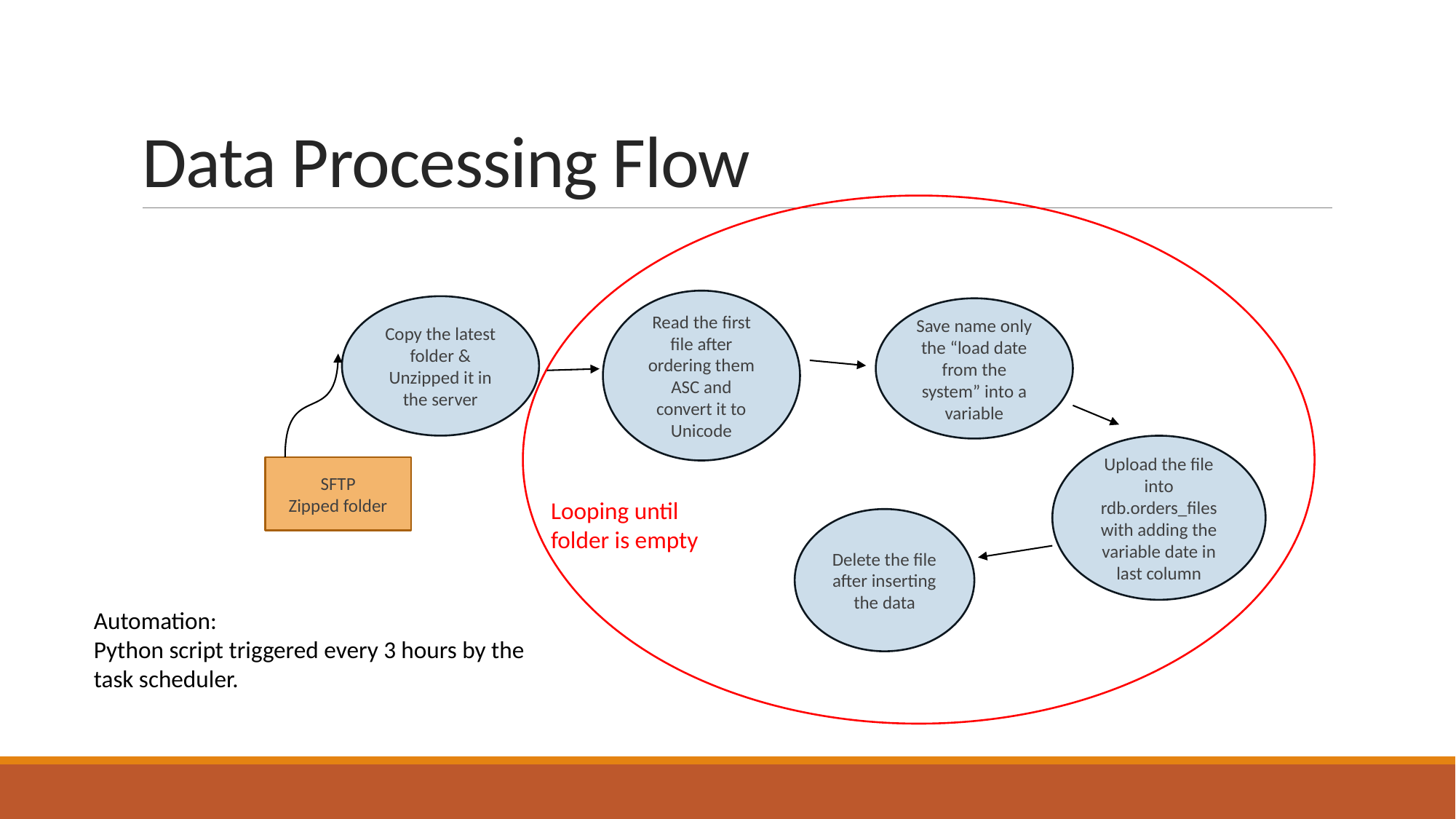

# Data Processing Flow

Read the first file after ordering them ASC and convert it to Unicode
Copy the latest folder & Unzipped it in the server
Save name only the “load date from the system” into a variable
Upload the file into rdb.orders_files with adding the variable date in last column
SFTP
Zipped folder
Looping until
folder is empty
Delete the file after inserting the data
Automation:
Python script triggered every 3 hours by the task scheduler.